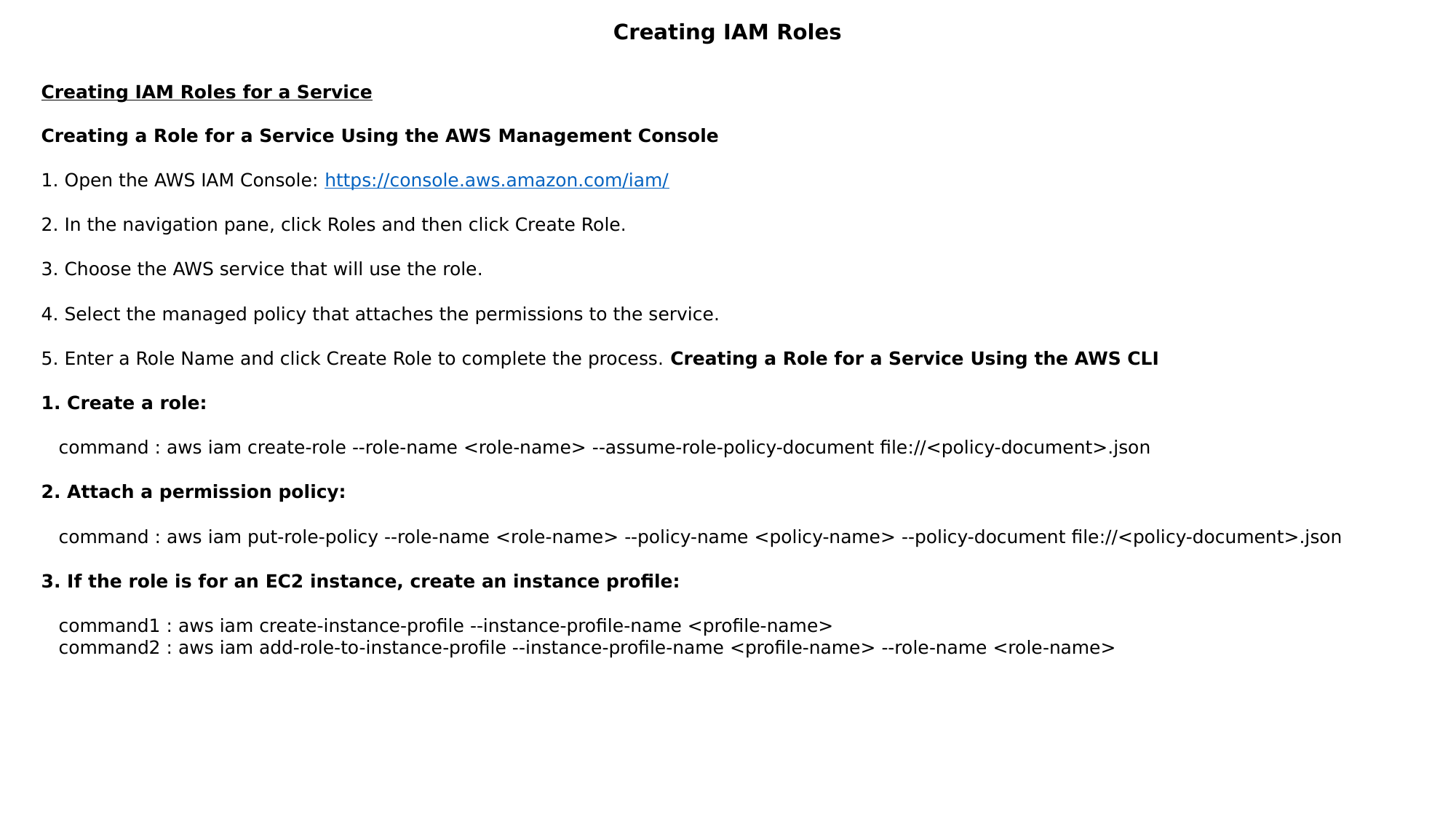

# Creating IAM Roles
Creating IAM Roles for a Service
Creating a Role for a Service Using the AWS Management Console
1. Open the AWS IAM Console: https://console.aws.amazon.com/iam/
2. In the navigation pane, click Roles and then click Create Role.
3. Choose the AWS service that will use the role.
4. Select the managed policy that attaches the permissions to the service.
5. Enter a Role Name and click Create Role to complete the process. Creating a Role for a Service Using the AWS CLI
1. Create a role:
   command : aws iam create-role --role-name <role-name> --assume-role-policy-document file://<policy-document>.json
2. Attach a permission policy:
   command : aws iam put-role-policy --role-name <role-name> --policy-name <policy-name> --policy-document file://<policy-document>.json
3. If the role is for an EC2 instance, create an instance profile:
   command1 : aws iam create-instance-profile --instance-profile-name <profile-name>
   command2 : aws iam add-role-to-instance-profile --instance-profile-name <profile-name> --role-name <role-name>